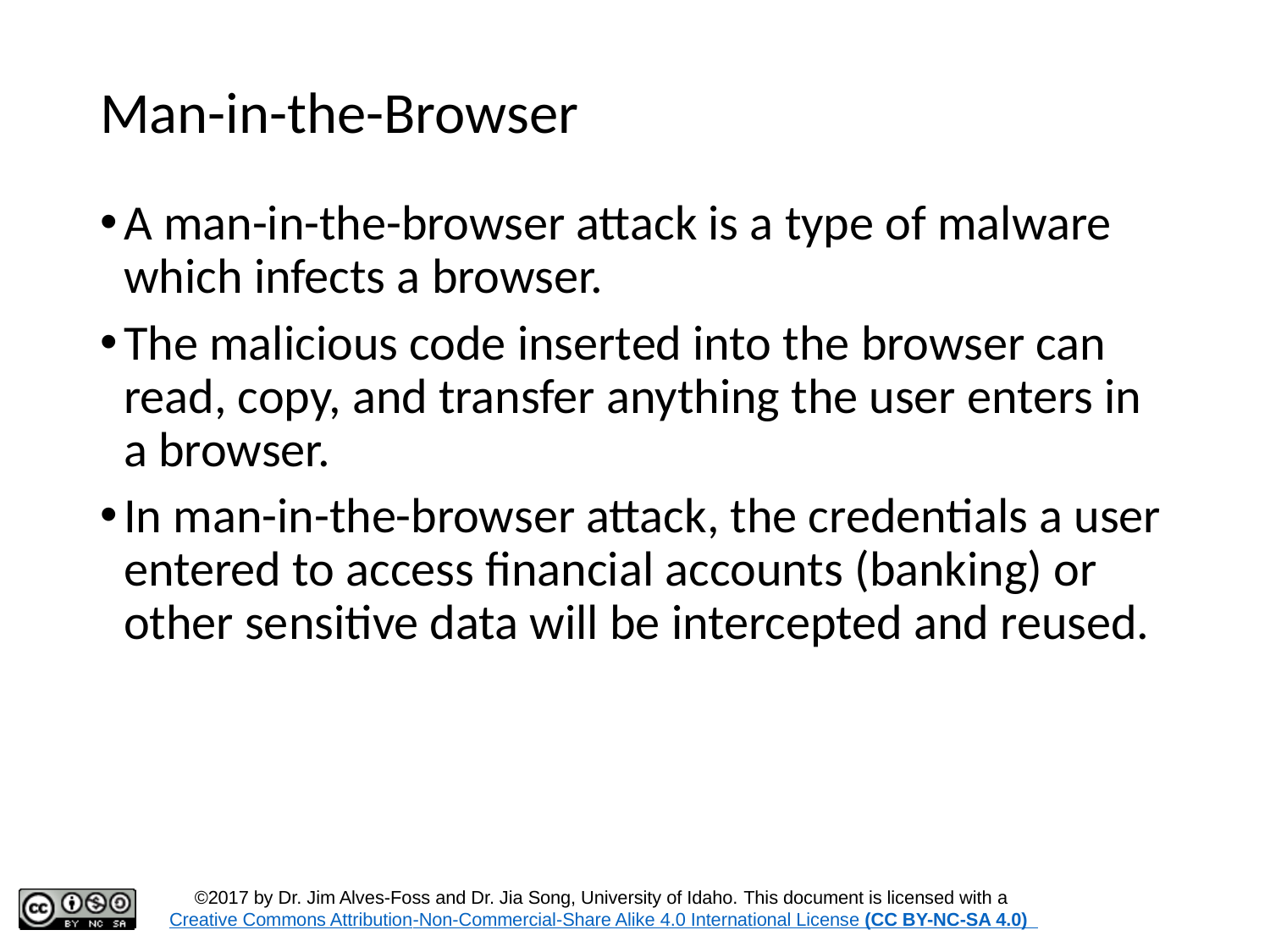

# Man-in-the-Browser
A man-in-the-browser attack is a type of malware which infects a browser.
The malicious code inserted into the browser can read, copy, and transfer anything the user enters in a browser.
In man-in-the-browser attack, the credentials a user entered to access financial accounts (banking) or other sensitive data will be intercepted and reused.